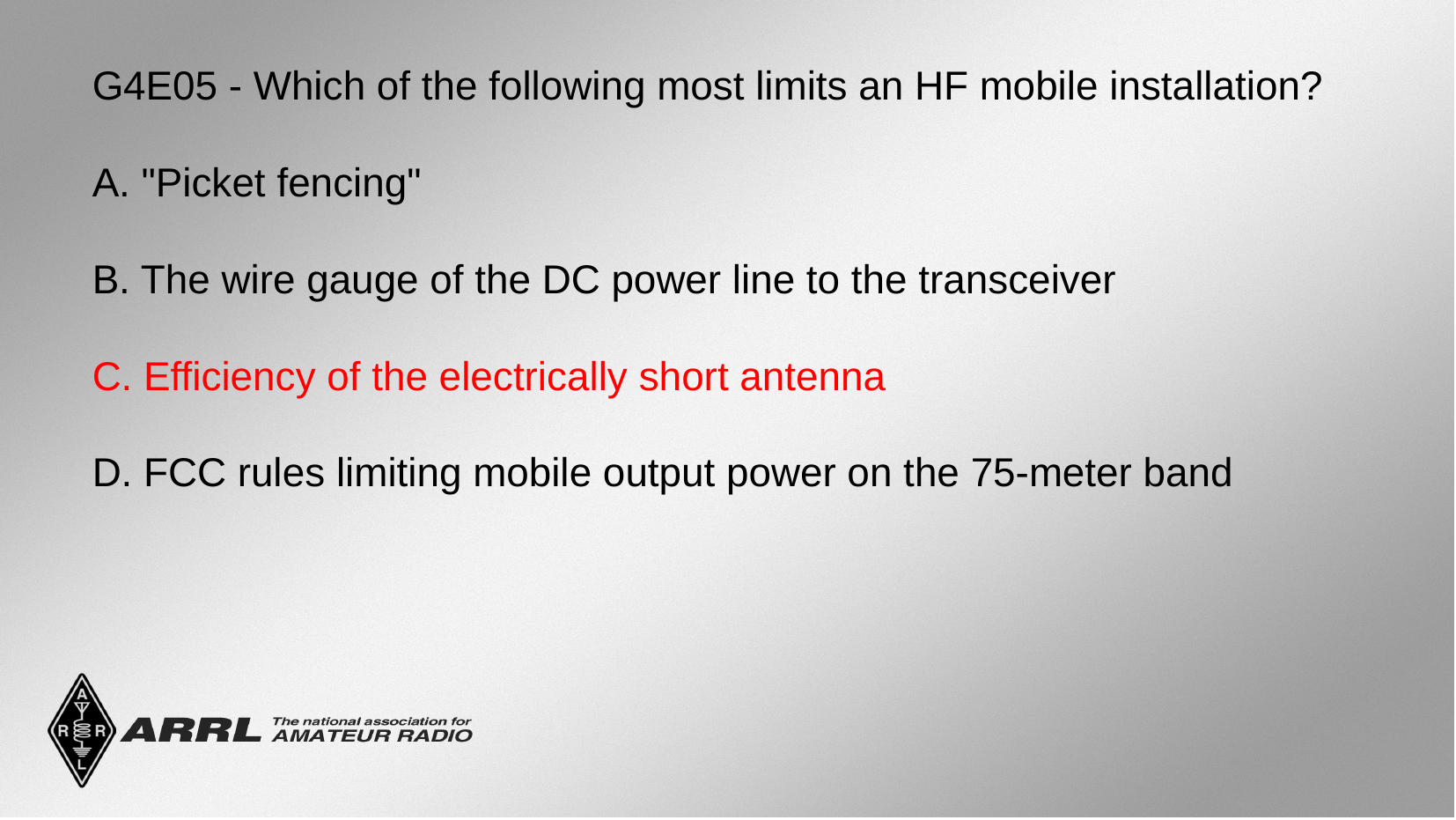

G4E05 - Which of the following most limits an HF mobile installation?

A. "Picket fencing"

B. The wire gauge of the DC power line to the transceiver

C. Efficiency of the electrically short antenna

D. FCC rules limiting mobile output power on the 75-meter band